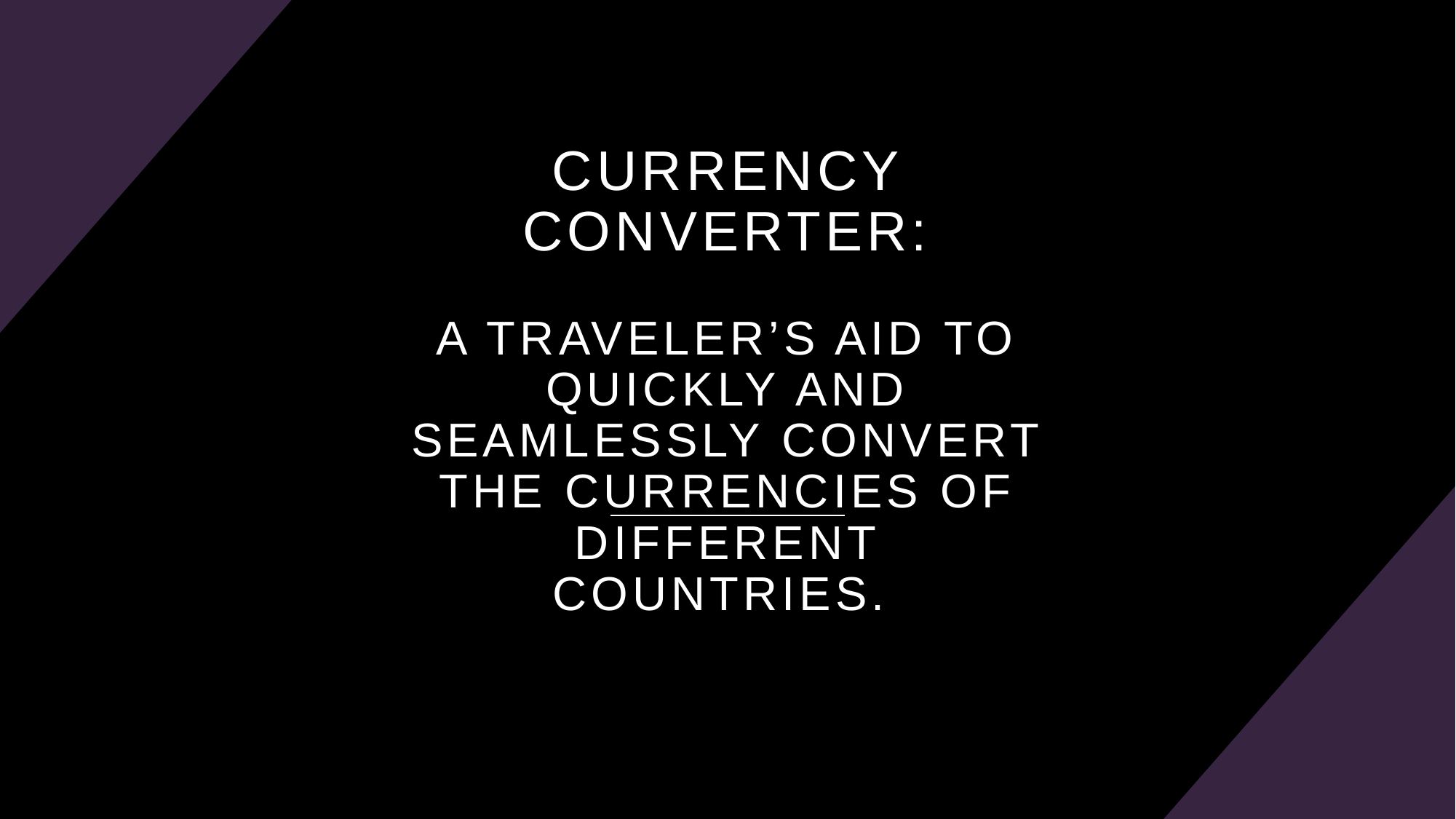

# Currency Converter: A Traveler’s aid to Quickly and seamlessly convert the currencies of different countries.